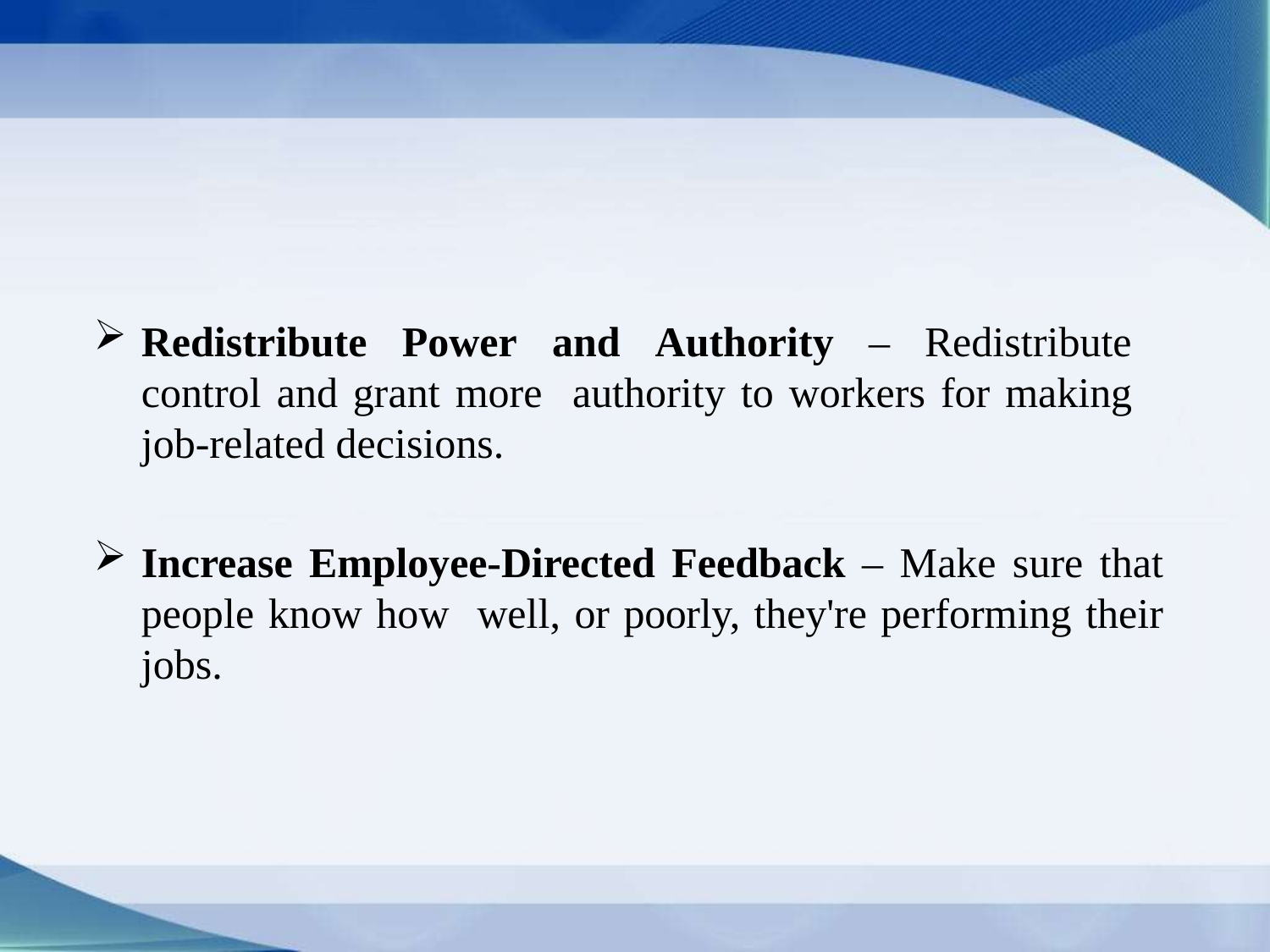

Redistribute Power and Authority – Redistribute control and grant more  authority to workers for making job-related decisions.

Increase Employee-Directed Feedback – Make sure that people know how  well, or poorly, they're performing their jobs.